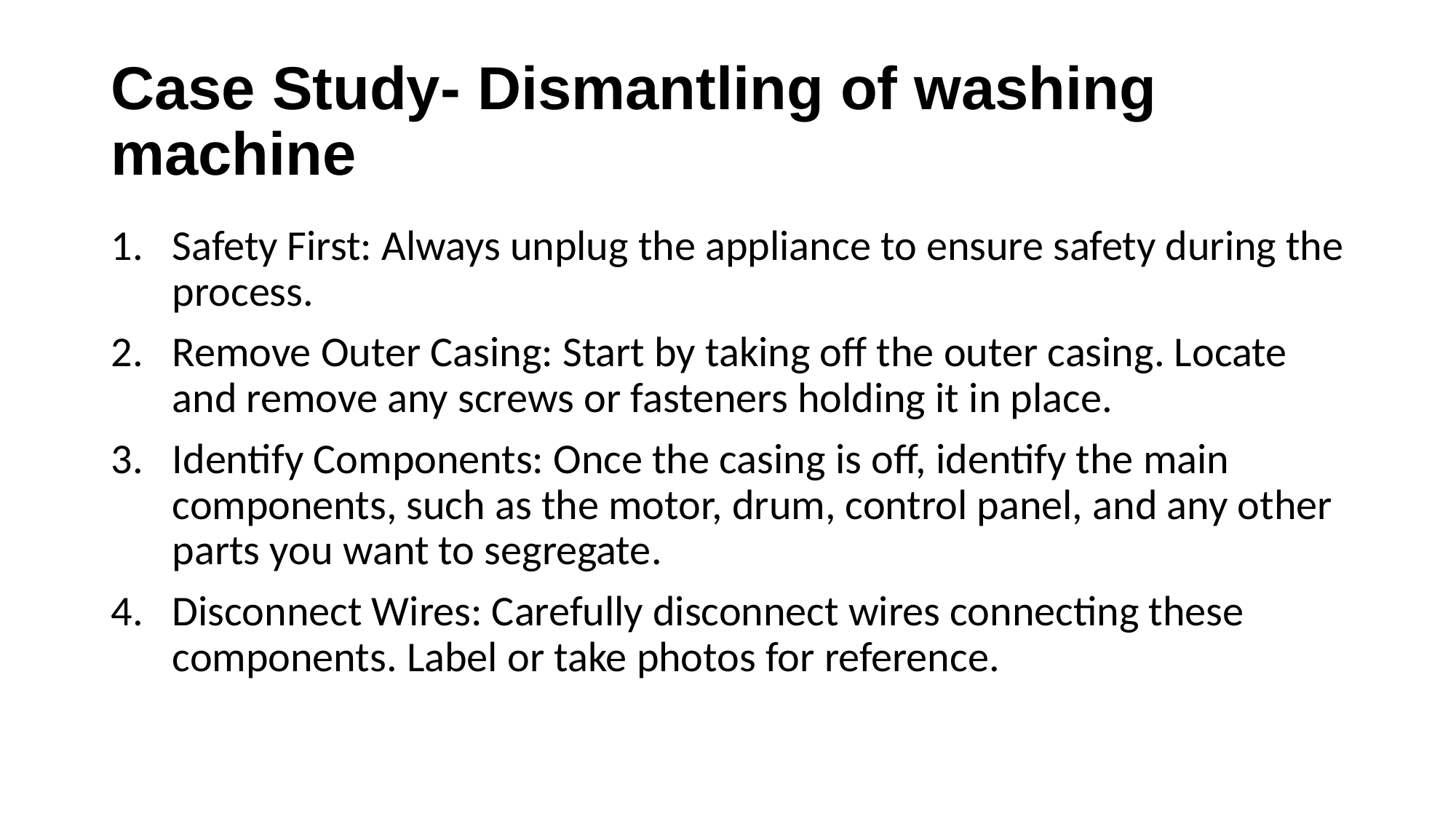

# Case Study- Dismantling of washing machine
Safety First: Always unplug the appliance to ensure safety during the process.
Remove Outer Casing: Start by taking off the outer casing. Locate and remove any screws or fasteners holding it in place.
Identify Components: Once the casing is off, identify the main components, such as the motor, drum, control panel, and any other parts you want to segregate.
Disconnect Wires: Carefully disconnect wires connecting these components. Label or take photos for reference.